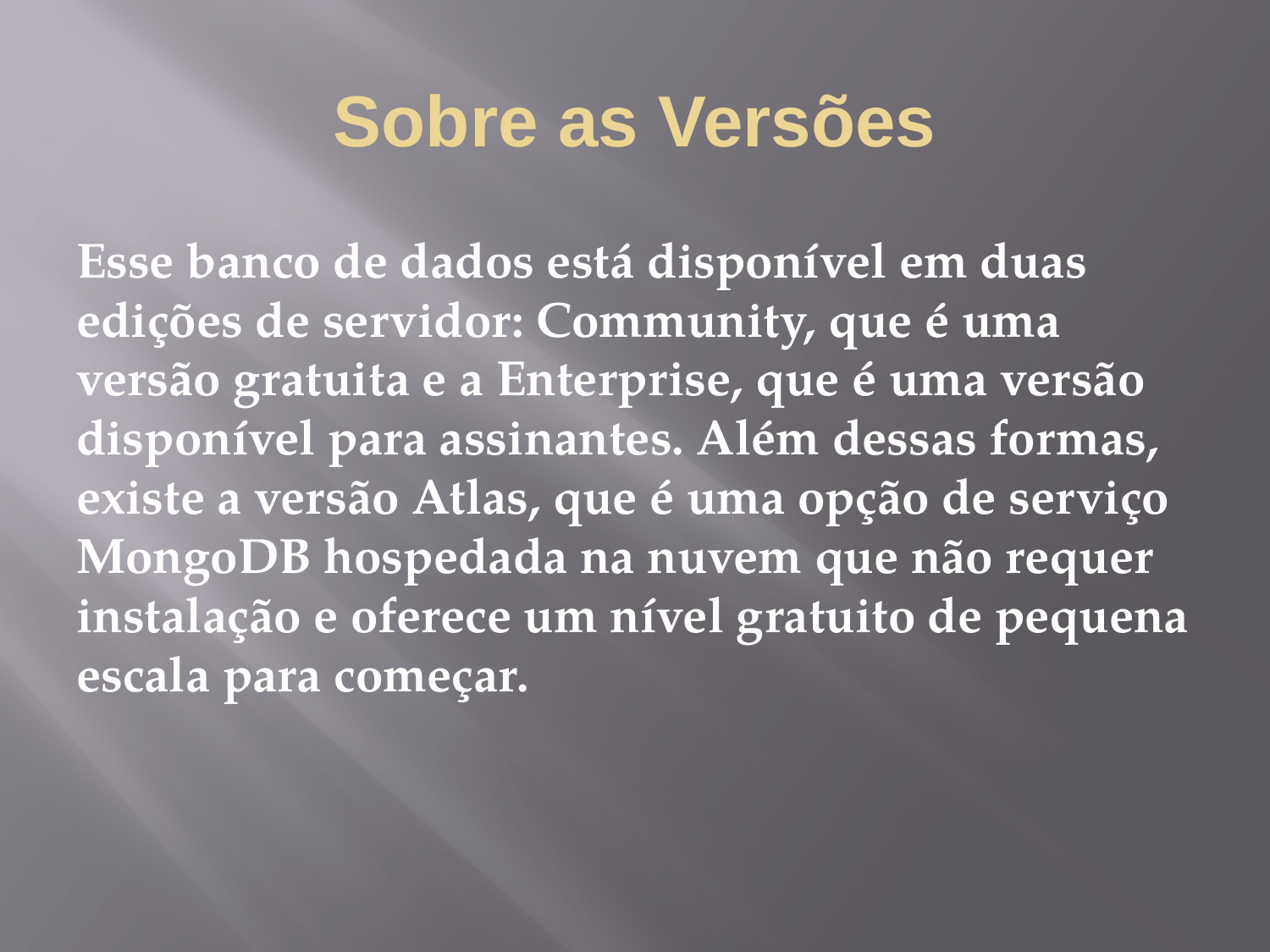

# Sobre as Versões
Esse banco de dados está disponível em duas edições de servidor: Community, que é uma versão gratuita e a Enterprise, que é uma versão disponível para assinantes. Além dessas formas, existe a versão Atlas, que é uma opção de serviço MongoDB hospedada na nuvem que não requer instalação e oferece um nível gratuito de pequena escala para começar.